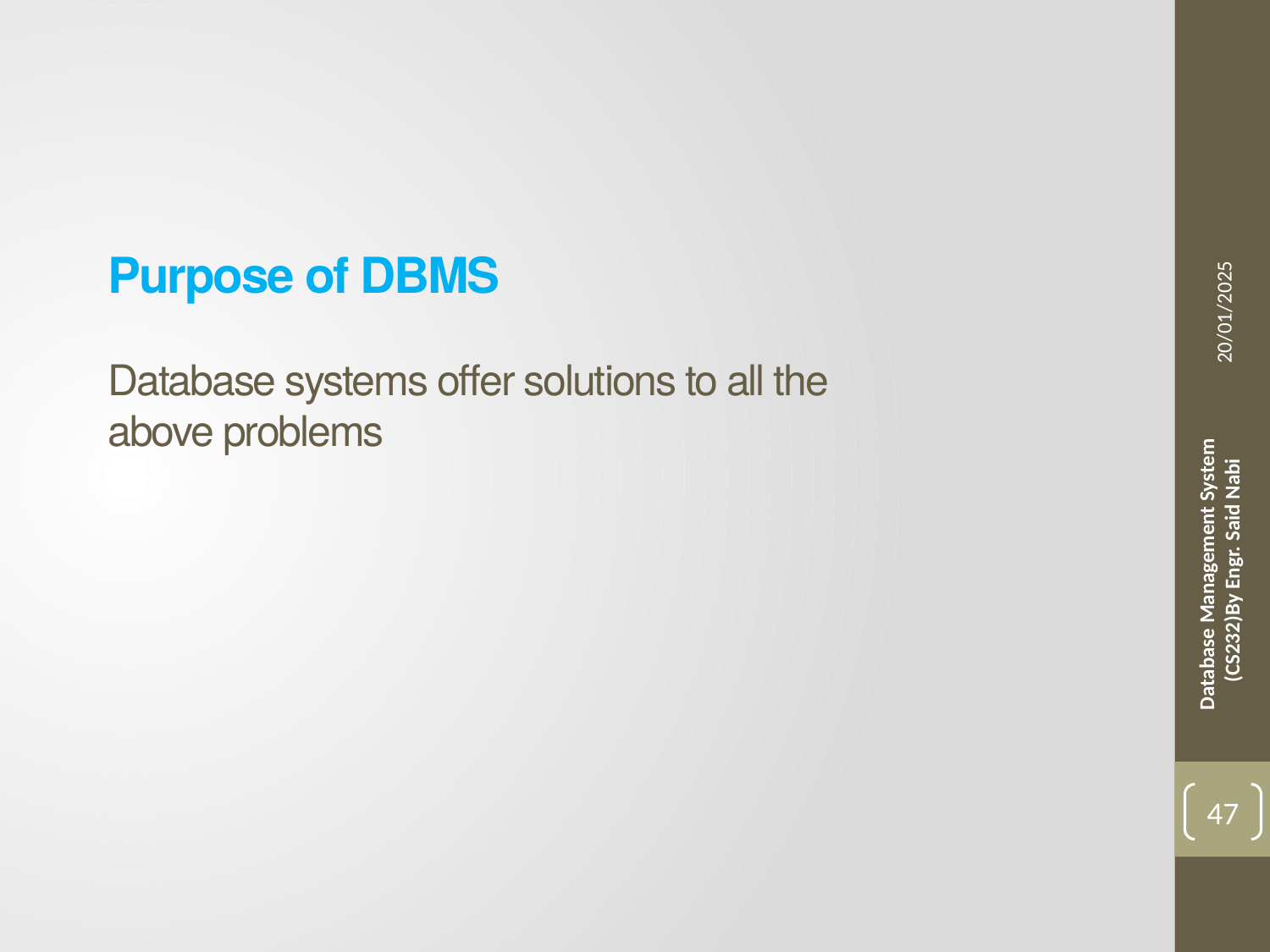

20/01/2025
Purpose of DBMS

Database systems offer solutions to all the above problems

 Database Management System (CS232)By Engr. Said Nabi
47